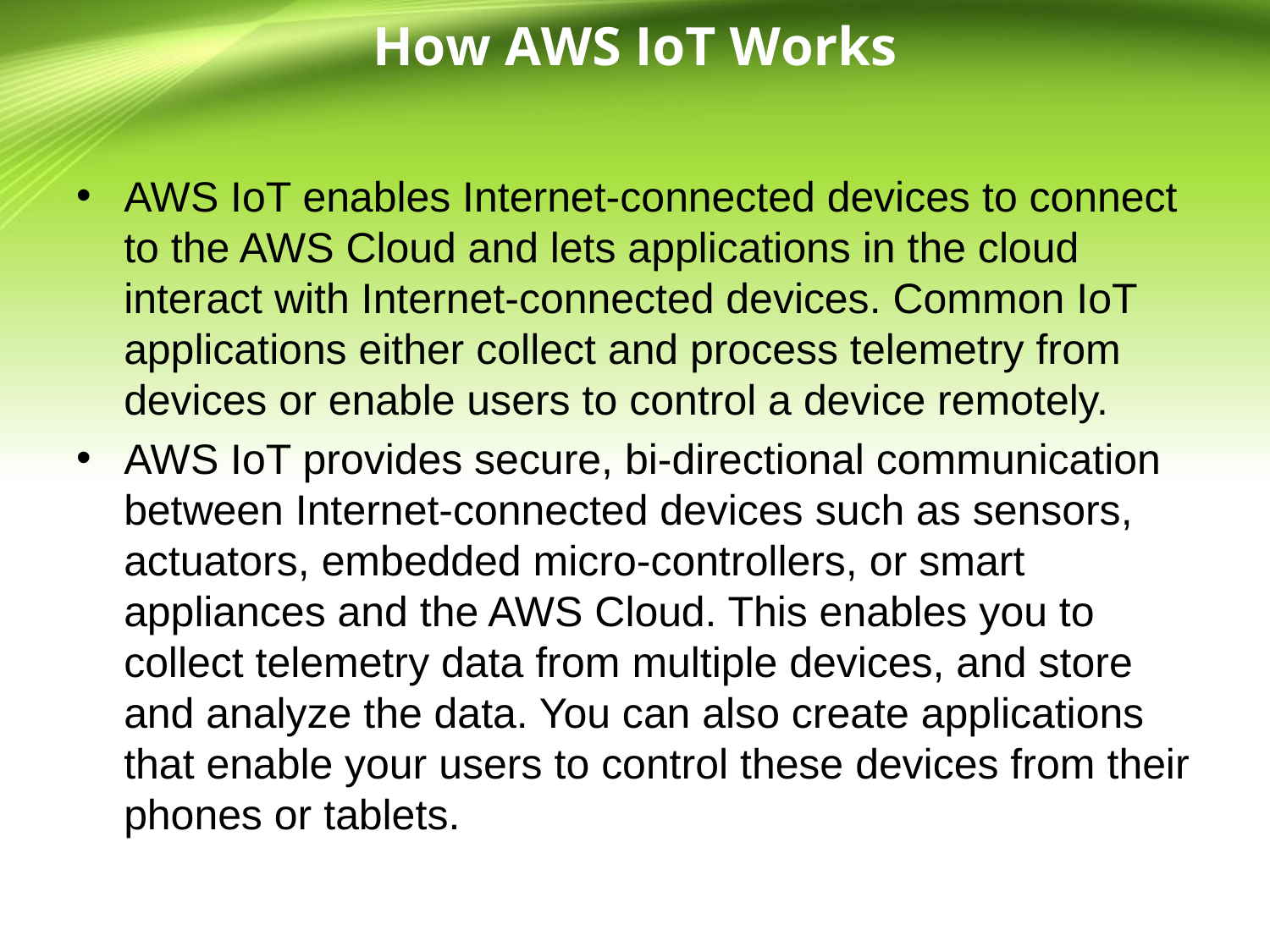

# How AWS IoT Works
AWS IoT enables Internet-connected devices to connect to the AWS Cloud and lets applications in the cloud interact with Internet-connected devices. Common IoT applications either collect and process telemetry from devices or enable users to control a device remotely.
AWS IoT provides secure, bi-directional communication between Internet-connected devices such as sensors, actuators, embedded micro-controllers, or smart appliances and the AWS Cloud. This enables you to collect telemetry data from multiple devices, and store and analyze the data. You can also create applications that enable your users to control these devices from their phones or tablets.